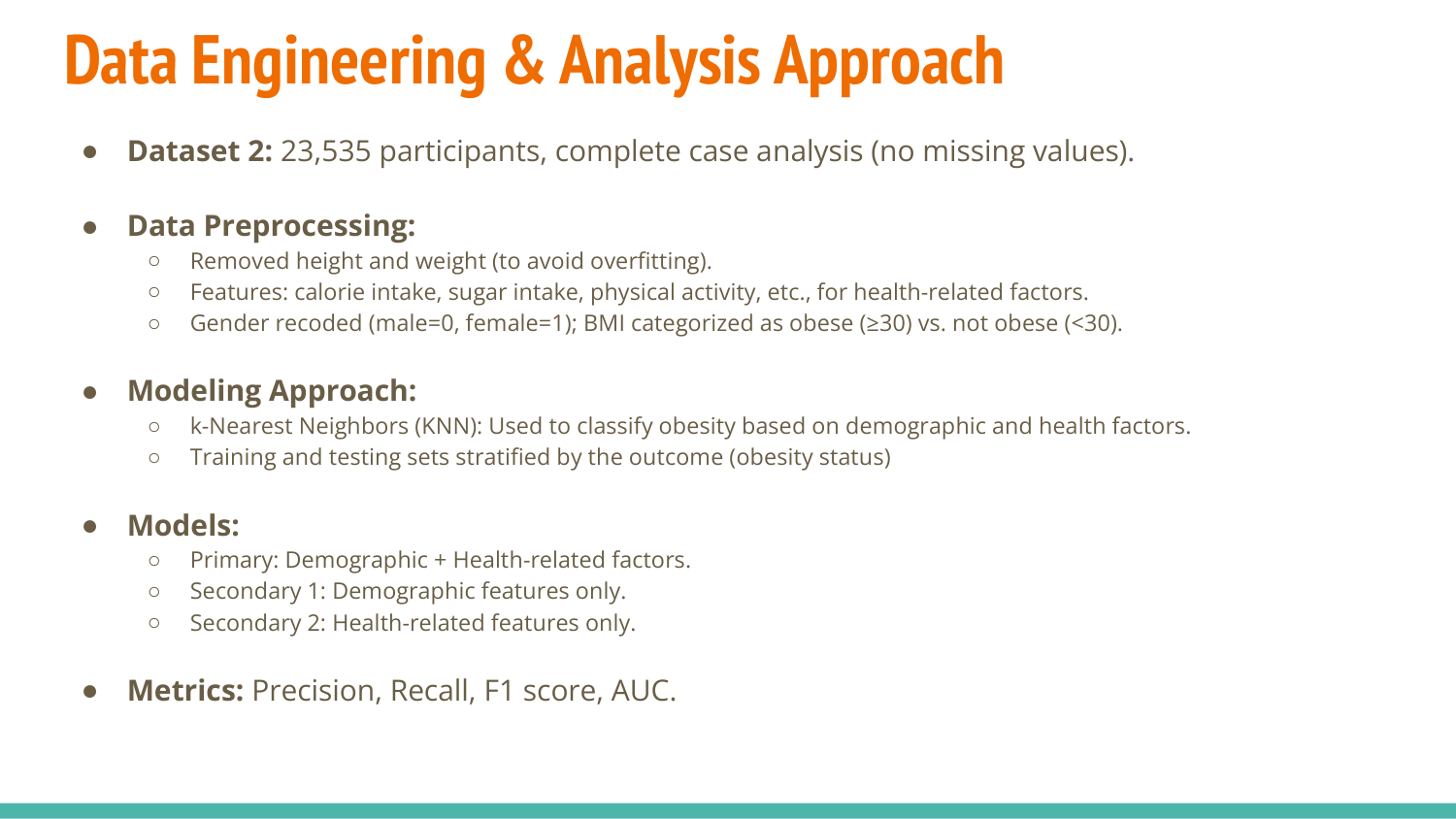

# Data Engineering & Analysis Approach
Dataset 2: 23,535 participants, complete case analysis (no missing values).
Data Preprocessing:
Removed height and weight (to avoid overfitting).
Features: calorie intake, sugar intake, physical activity, etc., for health-related factors.
Gender recoded (male=0, female=1); BMI categorized as obese (≥30) vs. not obese (<30).
Modeling Approach:
k-Nearest Neighbors (KNN): Used to classify obesity based on demographic and health factors.
Training and testing sets stratified by the outcome (obesity status)
Models:
Primary: Demographic + Health-related factors.
Secondary 1: Demographic features only.
Secondary 2: Health-related features only.
Metrics: Precision, Recall, F1 score, AUC.